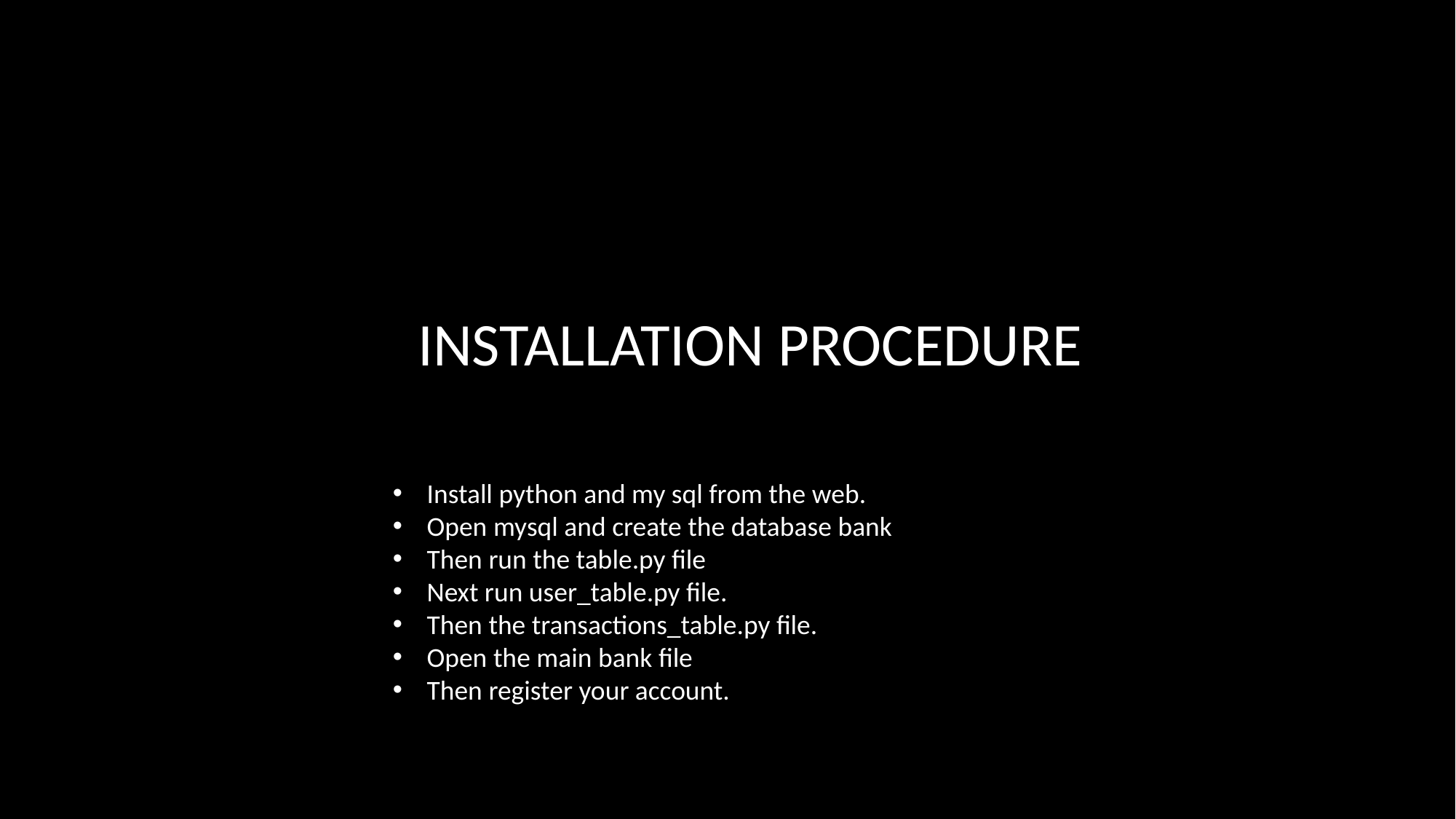

INSTALLATION PROCEDURE

Install python and my sql from the web.
Open mysql and create the database bank
Then run the table.py file
Next run user_table.py file.
Then the transactions_table.py file.
Open the main bank file
Then register your account.